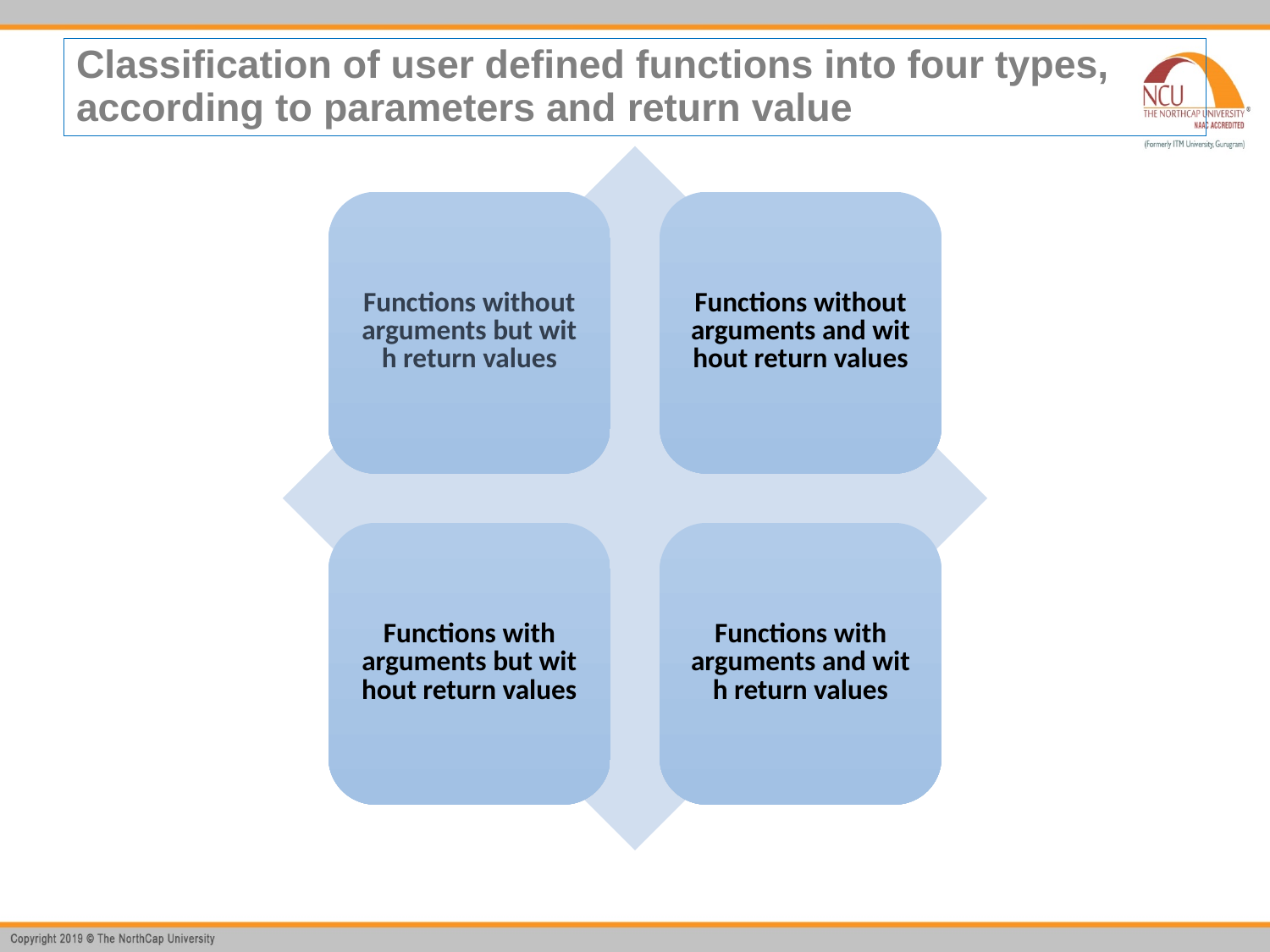

# Classification of user defined functions into four types, according to parameters and return value
Functions without arguments but with return values
Functions without arguments and without return values
Functions with arguments but without return values
Functions with arguments and with return values